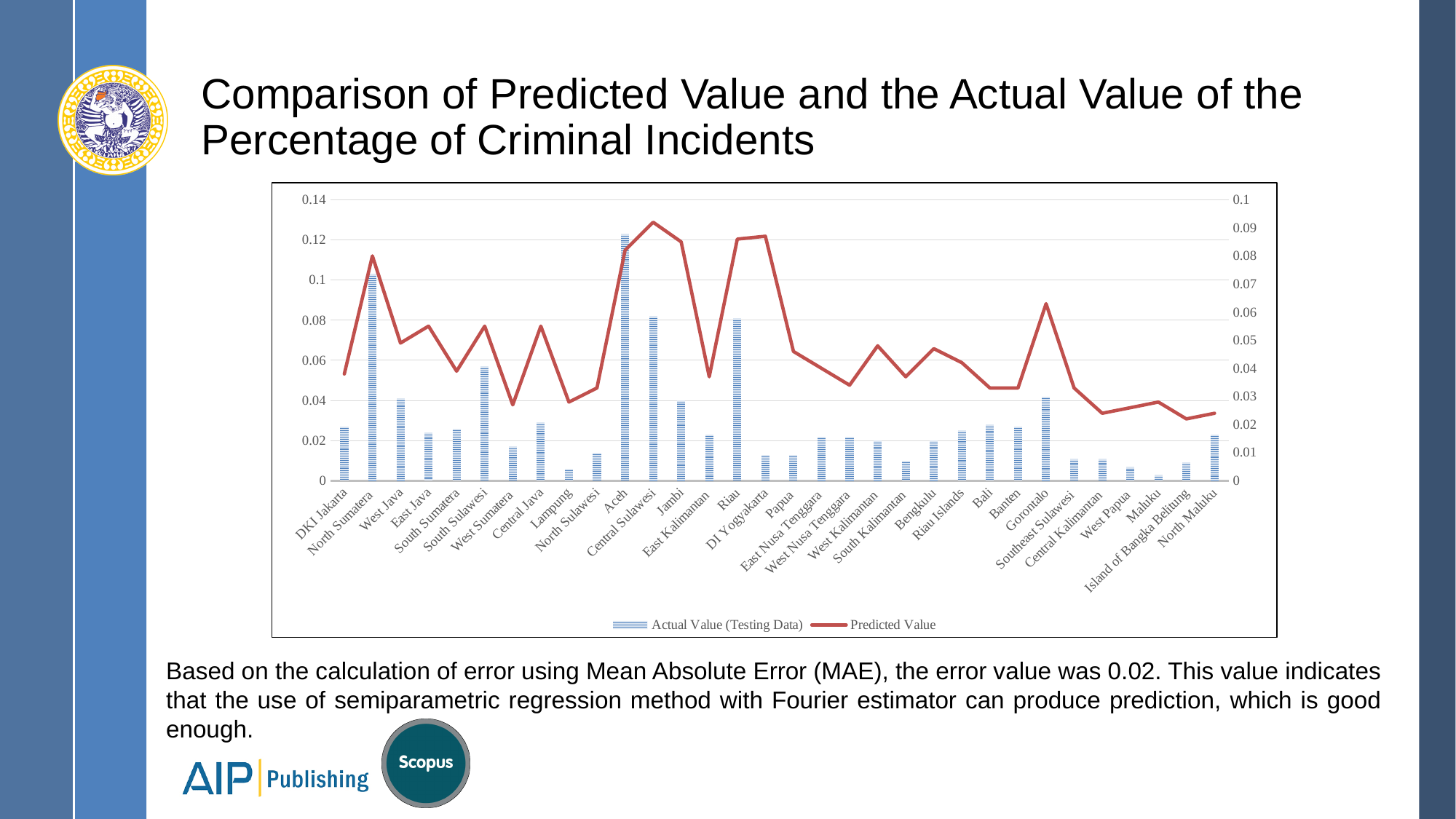

# Comparison of Predicted Value and the Actual Value of the Percentage of Criminal Incidents

### Chart

| Category | Actual Value (Testing Data) | Predicted Value |
|---|---|---|
| DKI Jakarta | 0.027 | 0.038 |
| North Sumatera  | 0.103 | 0.08 |
| West Java | 0.041 | 0.049 |
| East Java | 0.024 | 0.055 |
| South Sumatera | 0.026 | 0.039 |
| South Sulawesi | 0.057 | 0.055 |
| West Sumatera  | 0.017 | 0.027 |
| Central Java | 0.029 | 0.055 |
| Lampung | 0.006 | 0.028 |
| North Sulawesi | 0.014 | 0.033 |
| Aceh | 0.123 | 0.082 |
| Central Sulawesi | 0.082 | 0.092 |
| Jambi | 0.04 | 0.085 |
| East Kalimantan  | 0.023 | 0.037 |
| Riau | 0.081 | 0.086 |
| DI Yogyakarta | 0.013 | 0.087 |
| Papua  | 0.013 | 0.046 |
| East Nusa Tenggara  | 0.022 | 0.04 |
| West Nusa Tenggara  | 0.022 | 0.034 |
| West Kalimantan  | 0.02 | 0.048 |
| South Kalimantan  | 0.01 | 0.037 |
| Bengkulu | 0.02 | 0.047 |
| Riau Islands | 0.025 | 0.042 |
| Bali | 0.028 | 0.033 |
| Banten | 0.027 | 0.033 |
| Gorontalo | 0.042 | 0.063 |
| Southeast Sulawesi  | 0.011 | 0.033 |
| Central Kalimantan  | 0.011 | 0.024 |
| West Papua  | 0.007 | 0.026 |
| Maluku | 0.003 | 0.028 |
| Island of Bangka Belitung | 0.009 | 0.022 |
| North Maluku | 0.023 | 0.024 |
Based on the calculation of error using Mean Absolute Error (MAE), the error value was 0.02. This value indicates that the use of semiparametric regression method with Fourier estimator can produce prediction, which is good enough.